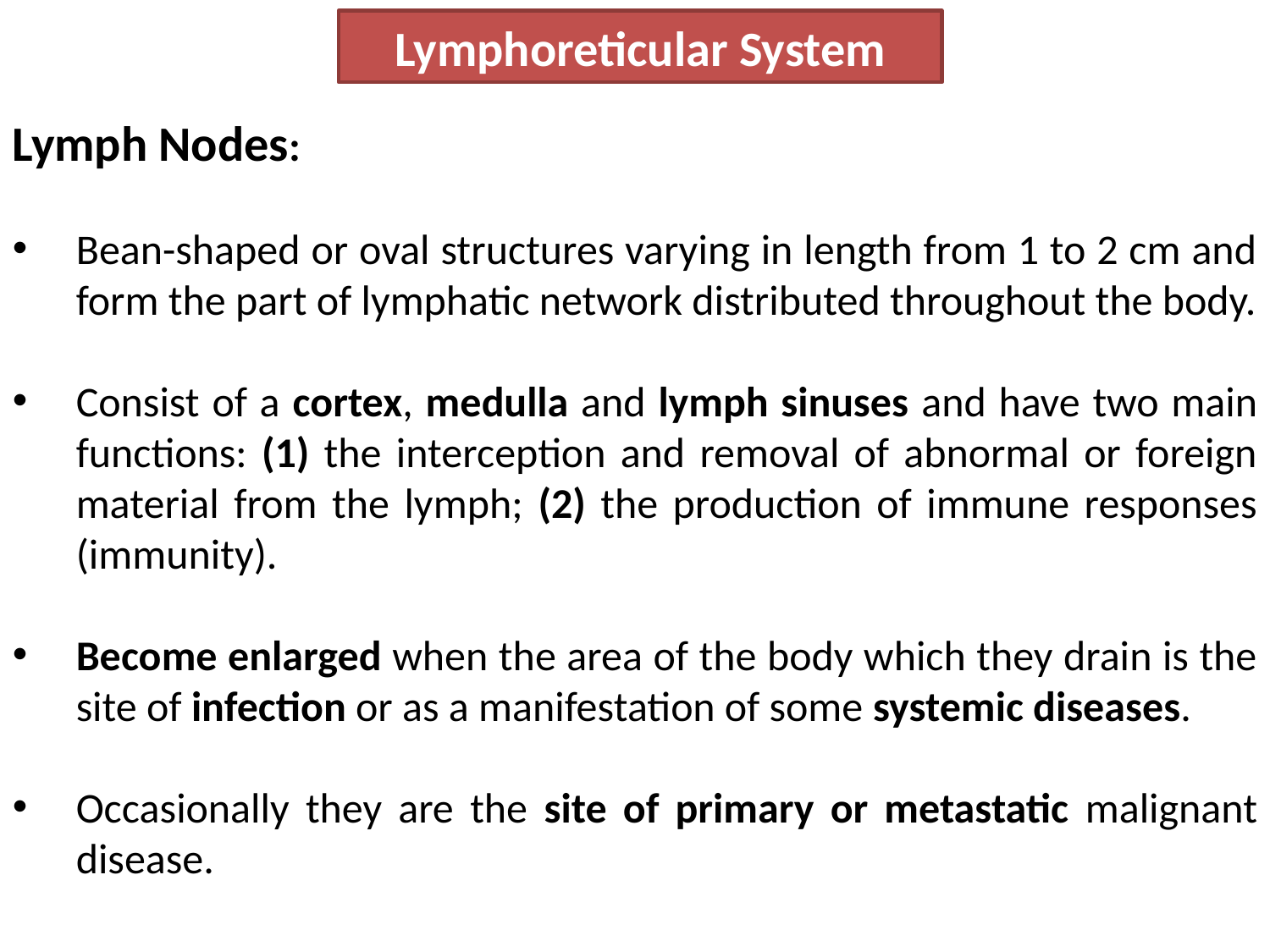

Lymphoreticular System
Lymph Nodes:

Bean-shaped or oval structures varying in length from 1 to 2 cm and form the part of lymphatic network distributed throughout the body.

Consist of a cortex, medulla and lymph sinuses and have two main functions: (1) the interception and removal of abnormal or foreign material from the lymph; (2) the production of immune responses (immunity).

Become enlarged when the area of the body which they drain is the site of infection or as a manifestation of some systemic diseases.

Occasionally they are the site of primary or metastatic malignant disease.